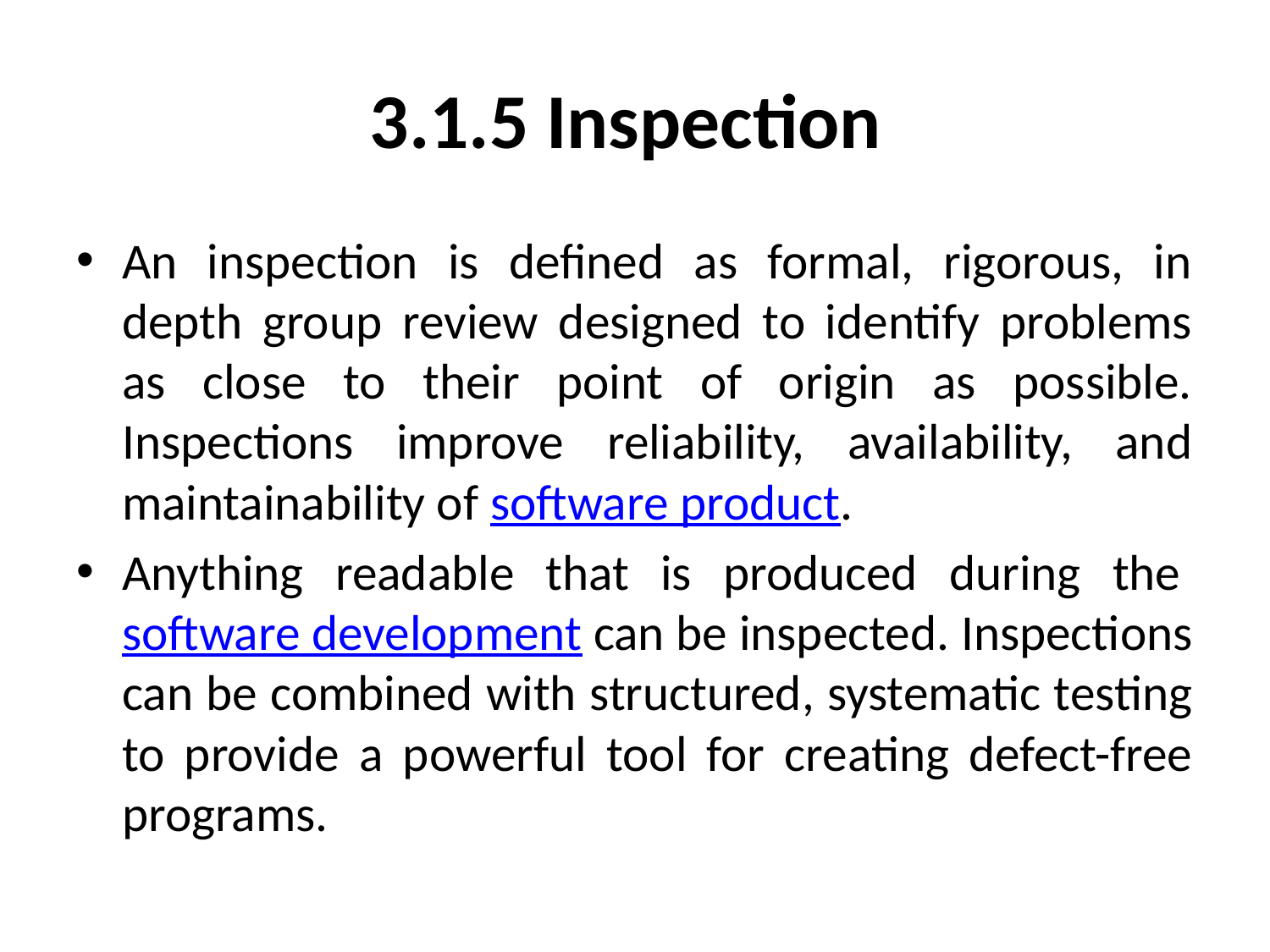

# 3.1.5 Inspection
An inspection is defined as formal, rigorous, in depth group review designed to identify problems as close to their point of origin as possible. Inspections improve reliability, availability, and maintainability of software product.
Anything readable that is produced during the software development can be inspected. Inspections can be combined with structured, systematic testing to provide a powerful tool for creating defect-free programs.